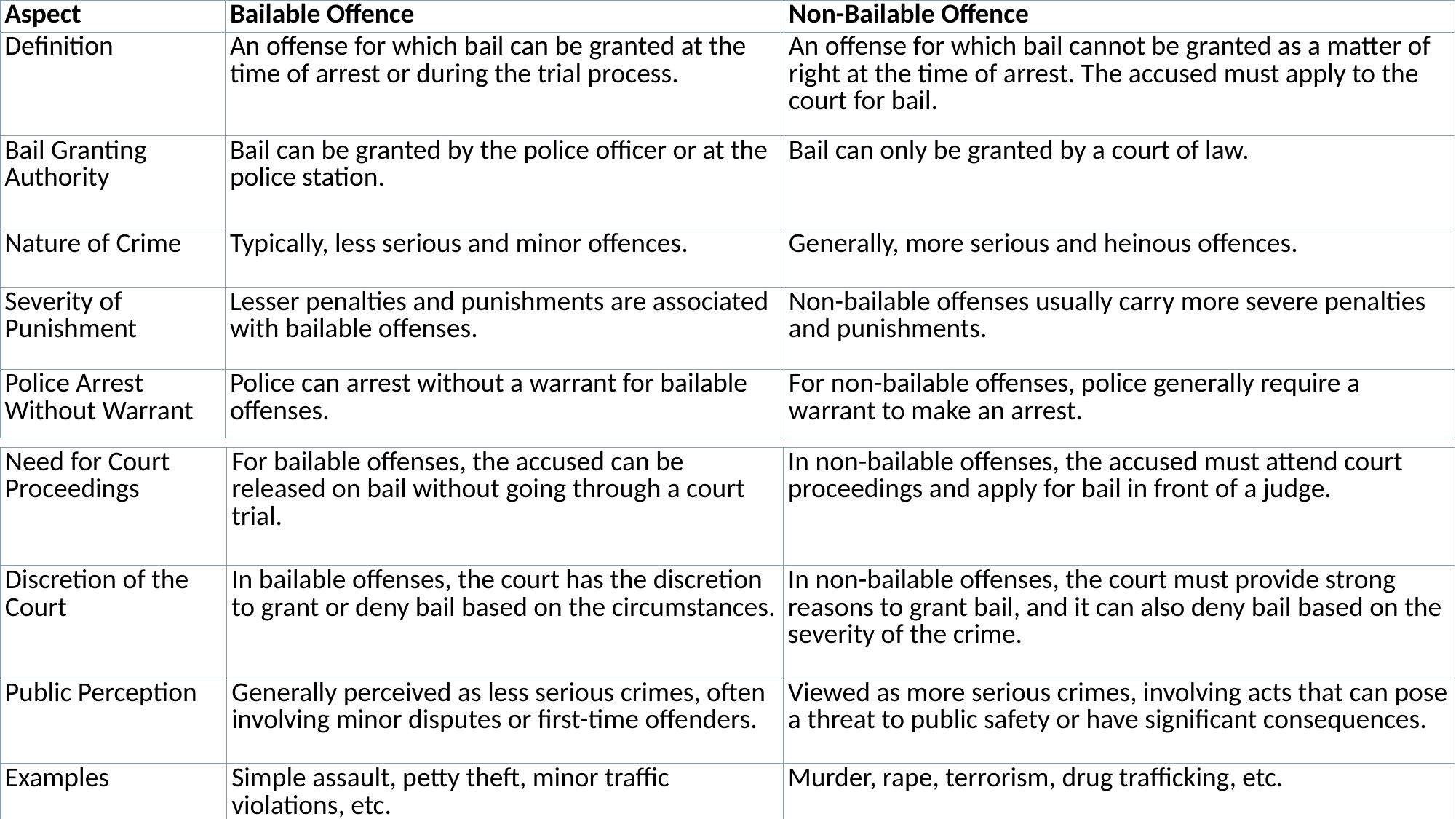

| Aspect | Bailable Offence | Non-Bailable Offence |
| --- | --- | --- |
| Definition | An offense for which bail can be granted at the time of arrest or during the trial process. | An offense for which bail cannot be granted as a matter of right at the time of arrest. The accused must apply to the court for bail. |
| Bail Granting Authority | Bail can be granted by the police officer or at the police station. | Bail can only be granted by a court of law. |
| Nature of Crime | Typically, less serious and minor offences. | Generally, more serious and heinous offences. |
| Severity of Punishment | Lesser penalties and punishments are associated with bailable offenses. | Non-bailable offenses usually carry more severe penalties and punishments. |
| Police Arrest Without Warrant | Police can arrest without a warrant for bailable offenses. | For non-bailable offenses, police generally require a warrant to make an arrest. |
| Need for Court Proceedings | For bailable offenses, the accused can be released on bail without going through a court trial. | In non-bailable offenses, the accused must attend court proceedings and apply for bail in front of a judge. |
| --- | --- | --- |
| Discretion of the Court | In bailable offenses, the court has the discretion to grant or deny bail based on the circumstances. | In non-bailable offenses, the court must provide strong reasons to grant bail, and it can also deny bail based on the severity of the crime. |
| Public Perception | Generally perceived as less serious crimes, often involving minor disputes or first-time offenders. | Viewed as more serious crimes, involving acts that can pose a threat to public safety or have significant consequences. |
| Examples | Simple assault, petty theft, minor traffic violations, etc. | Murder, rape, terrorism, drug trafficking, etc. |